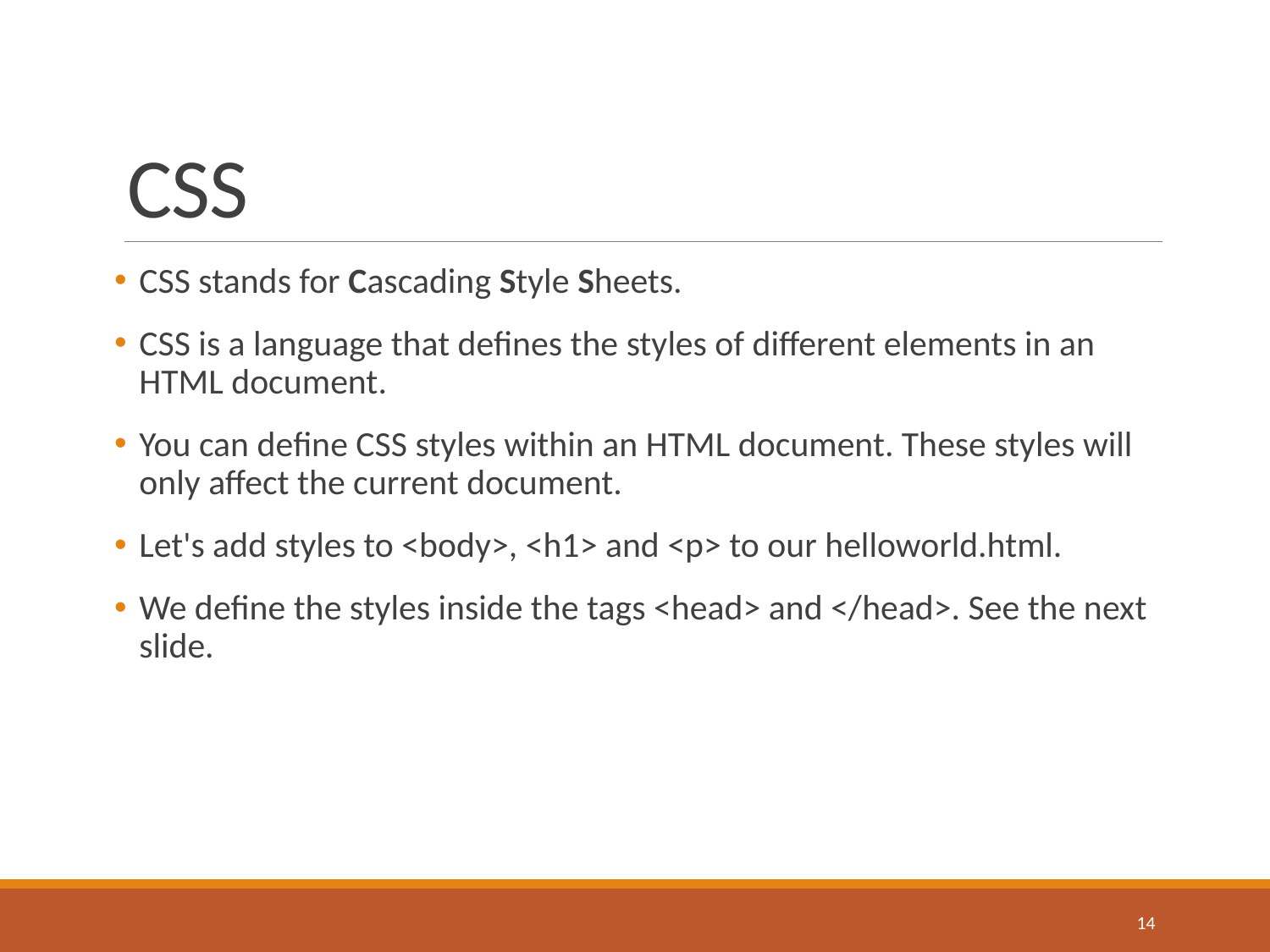

# CSS
CSS stands for Cascading Style Sheets.
CSS is a language that defines the styles of different elements in an HTML document.
You can define CSS styles within an HTML document. These styles will only affect the current document.
Let's add styles to <body>, <h1> and <p> to our helloworld.html.
We define the styles inside the tags <head> and </head>. See the next slide.
14